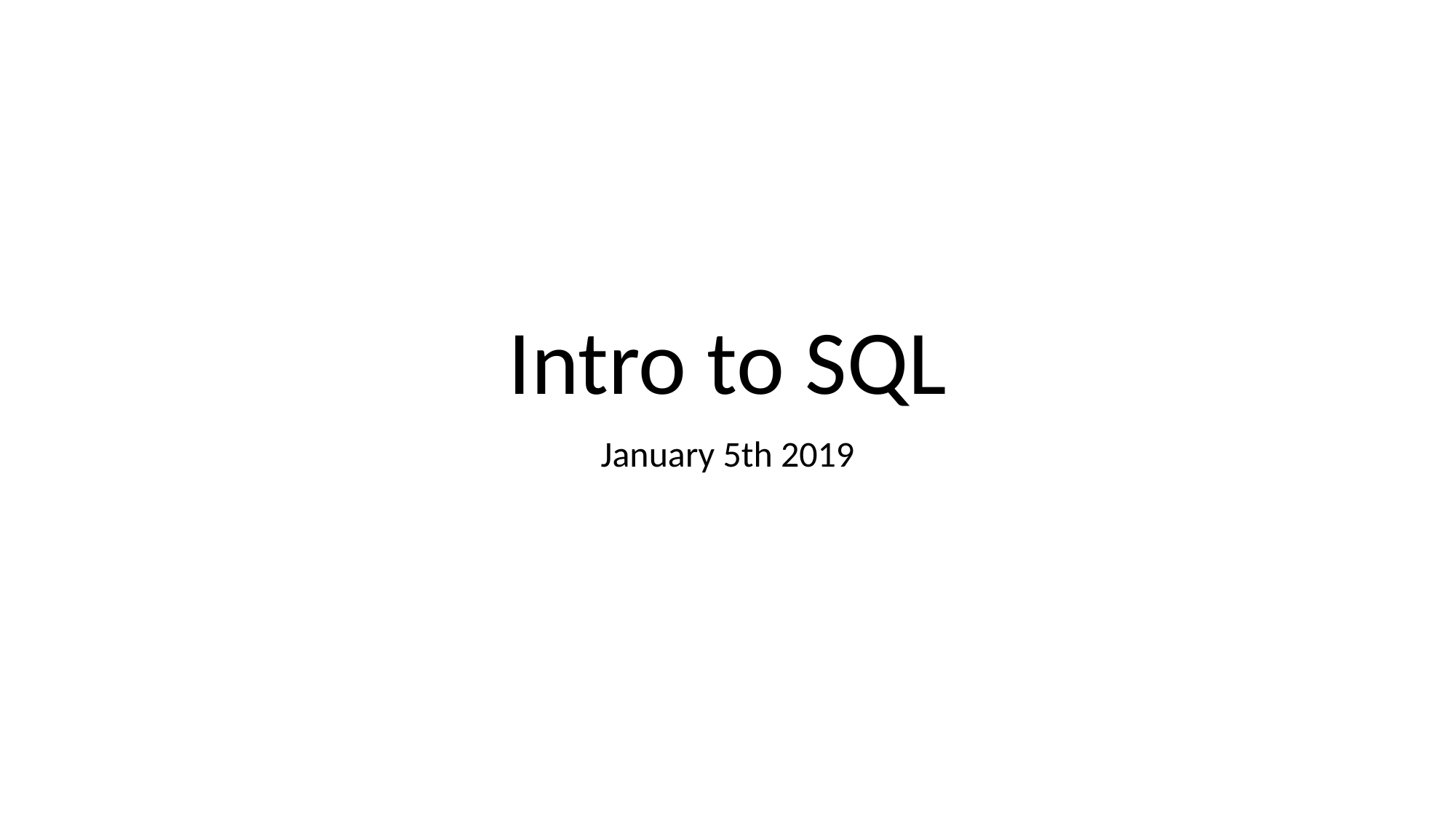

# Intro to SQL
January 5th 2019